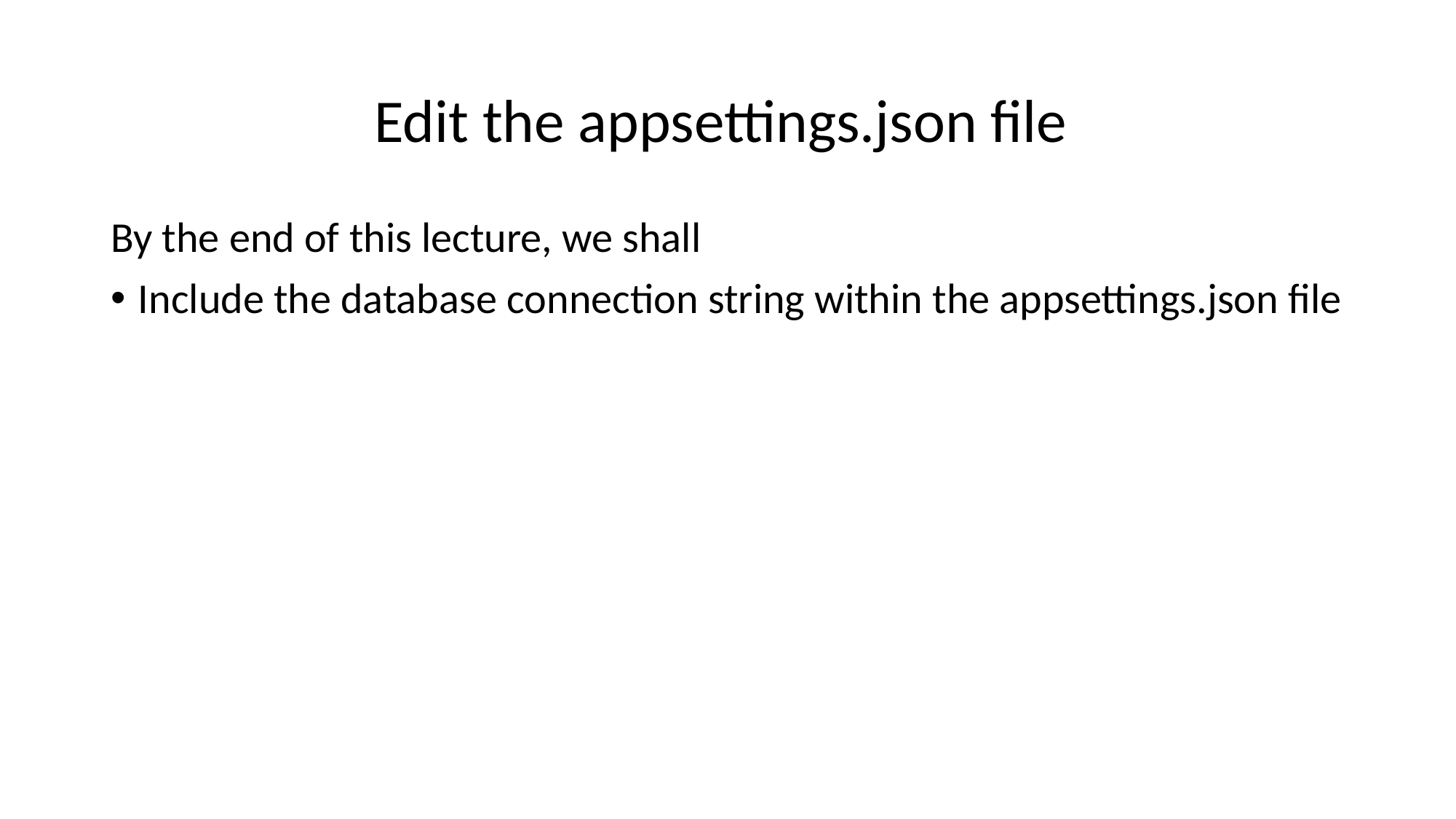

# Edit the appsettings.json file
By the end of this lecture, we shall
Include the database connection string within the appsettings.json file